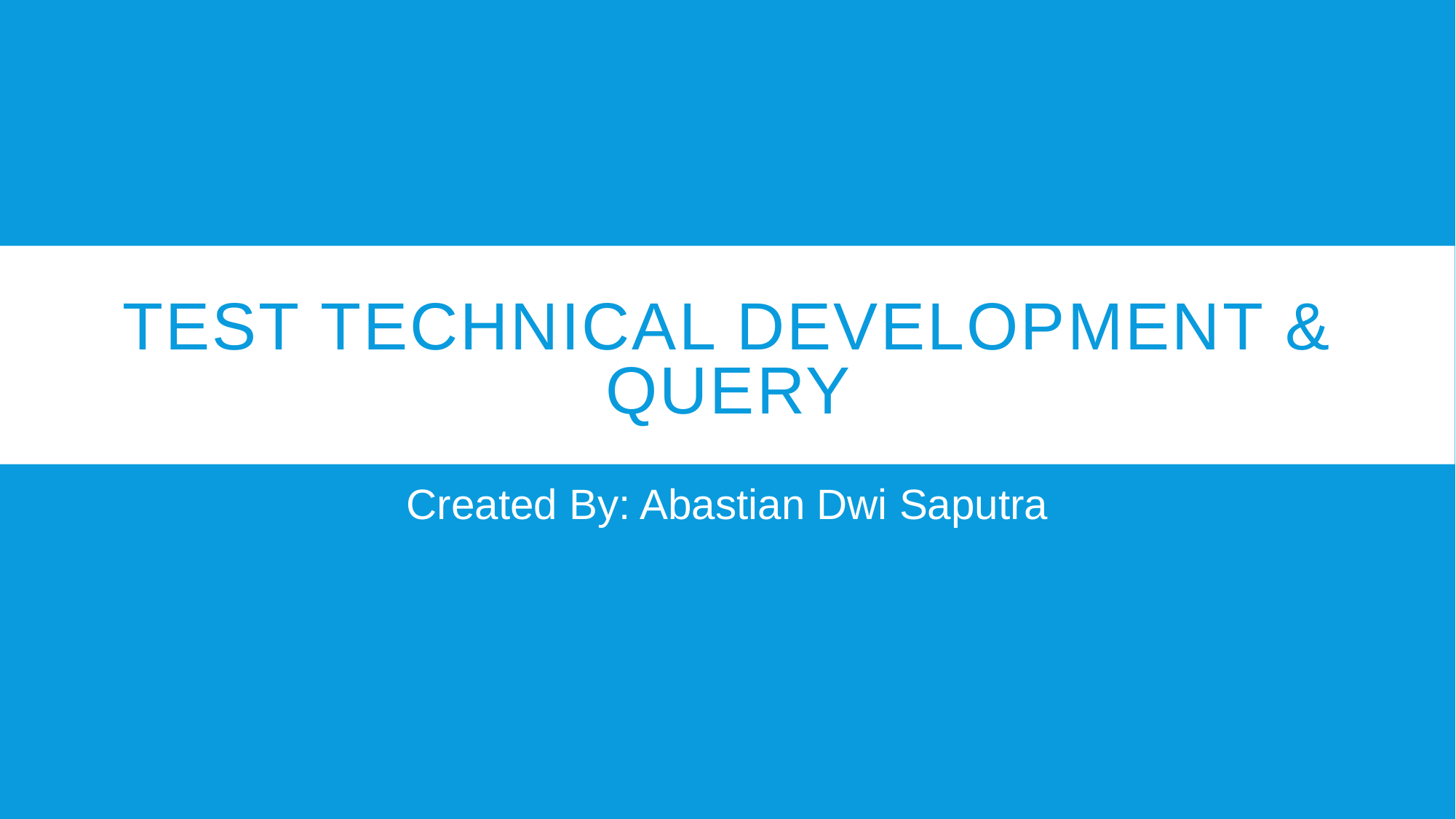

# Test technical development & query
Created By: Abastian Dwi Saputra